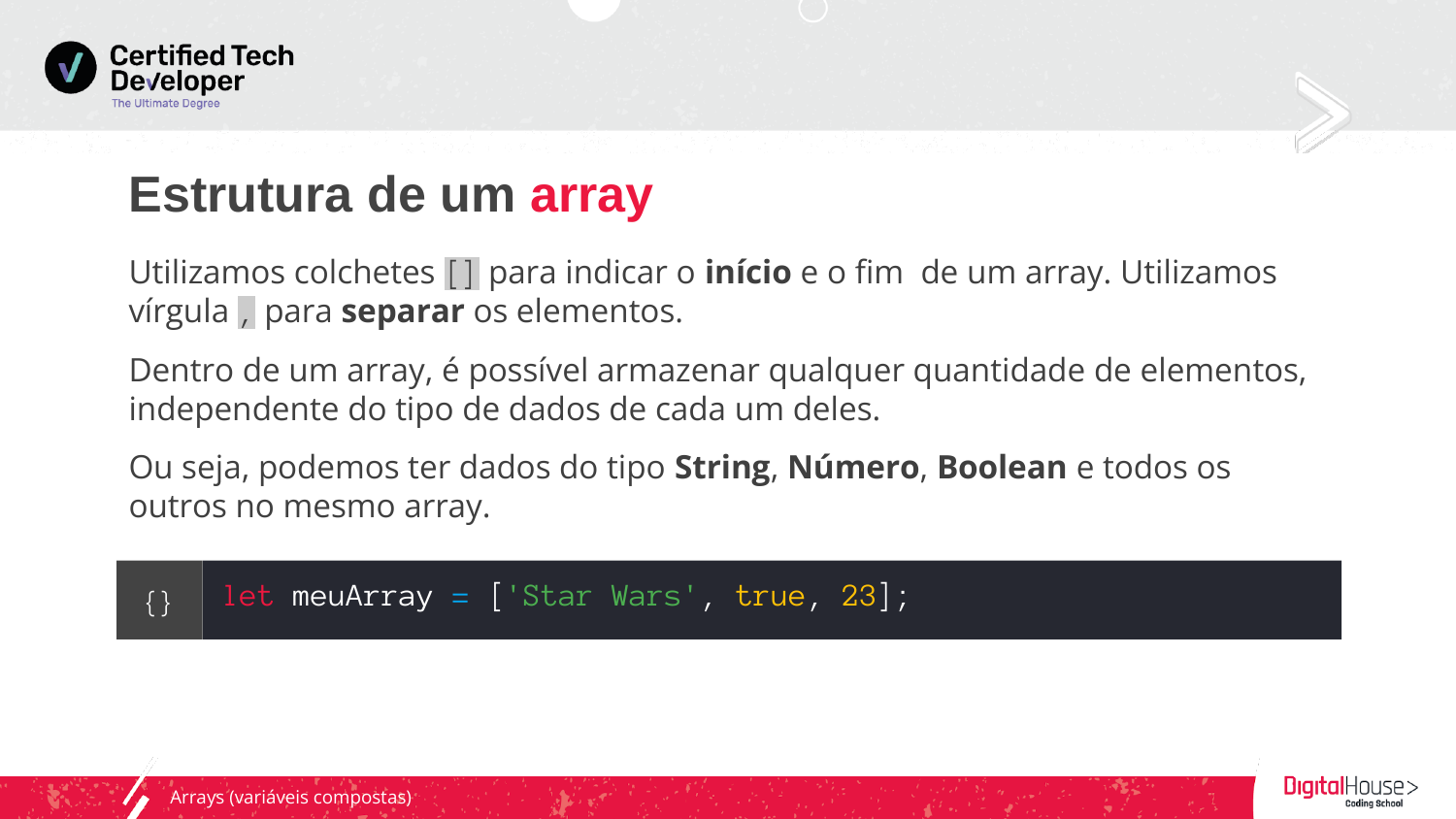

Estrutura de um array
Utilizamos colchetes [] para indicar o início e o fim  de um array. Utilizamos vírgula , para separar os elementos.
Dentro de um array, é possível armazenar qualquer quantidade de elementos, independente do tipo de dados de cada um deles.
Ou seja, podemos ter dados do tipo String, Número, Boolean e todos os outros no mesmo array.

let meuArray = ['Star Wars', true, 23];
{}